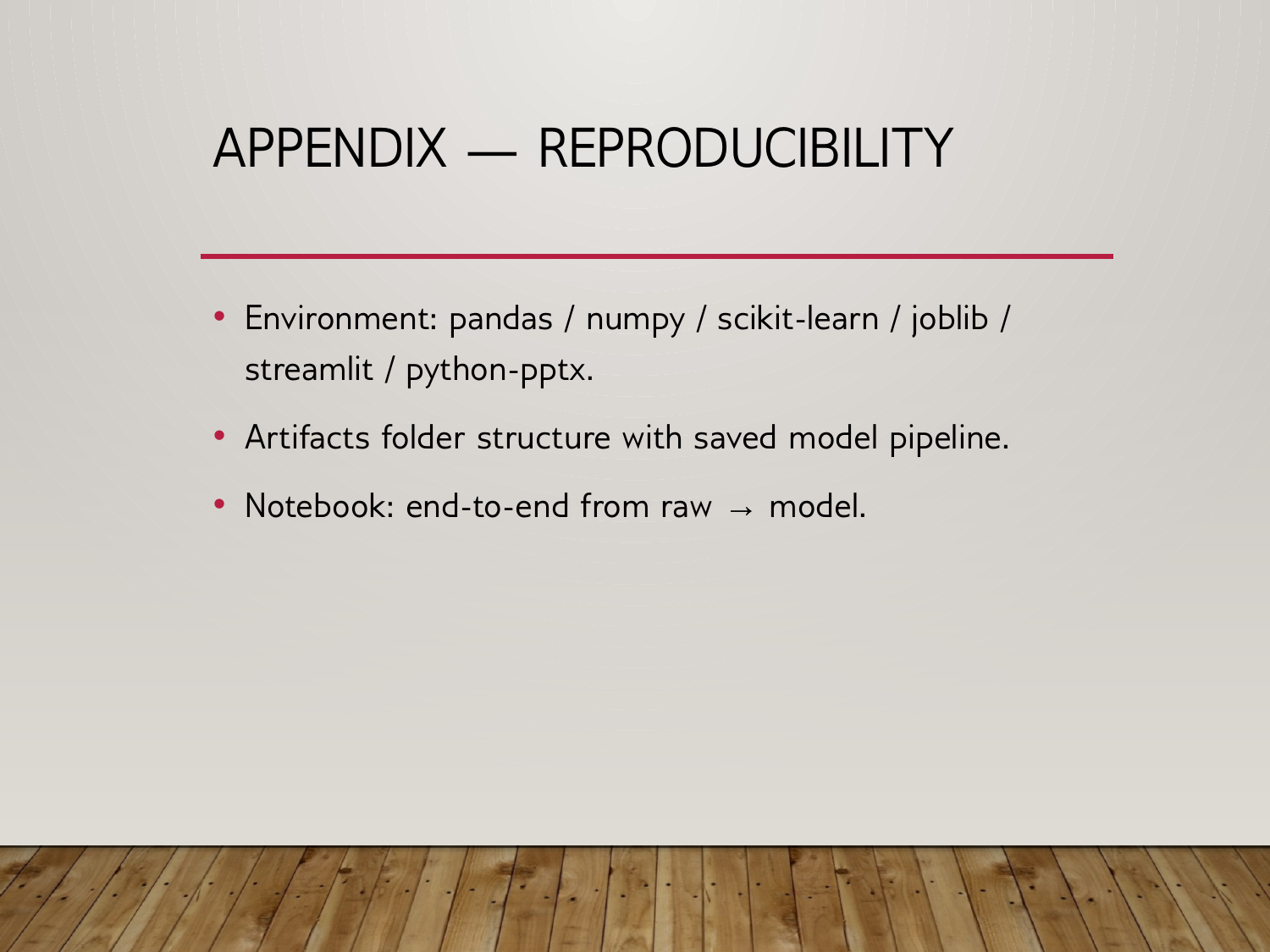

# Appendix — Reproducibility
Environment: pandas / numpy / scikit-learn / joblib / streamlit / python-pptx.
Artifacts folder structure with saved model pipeline.
Notebook: end-to-end from raw → model.